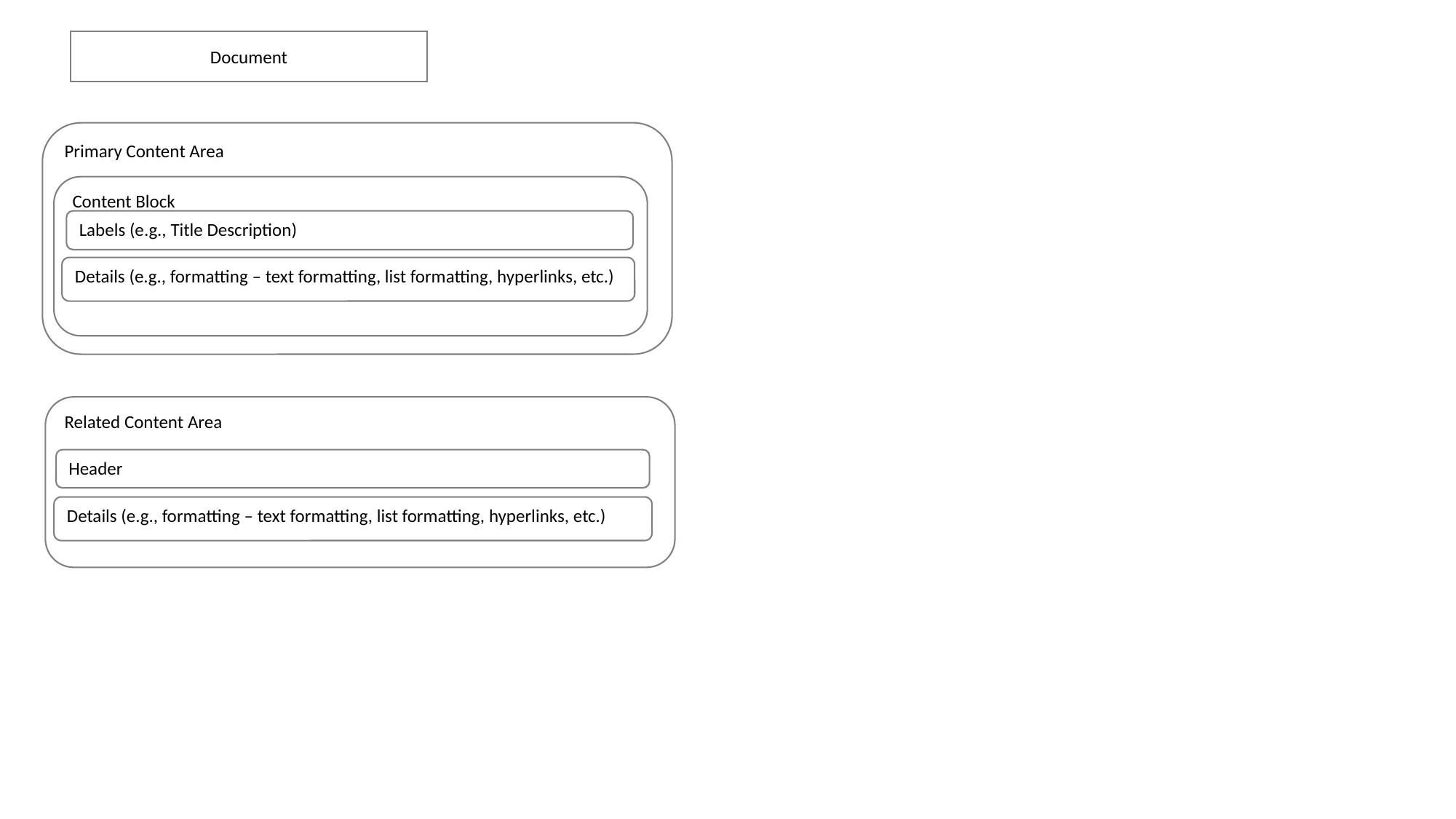

Document
Primary Content Area
Content Block
Labels (e.g., Title Description)
Details (e.g., formatting – text formatting, list formatting, hyperlinks, etc.)
Related Content Area
Header
Details (e.g., formatting – text formatting, list formatting, hyperlinks, etc.)